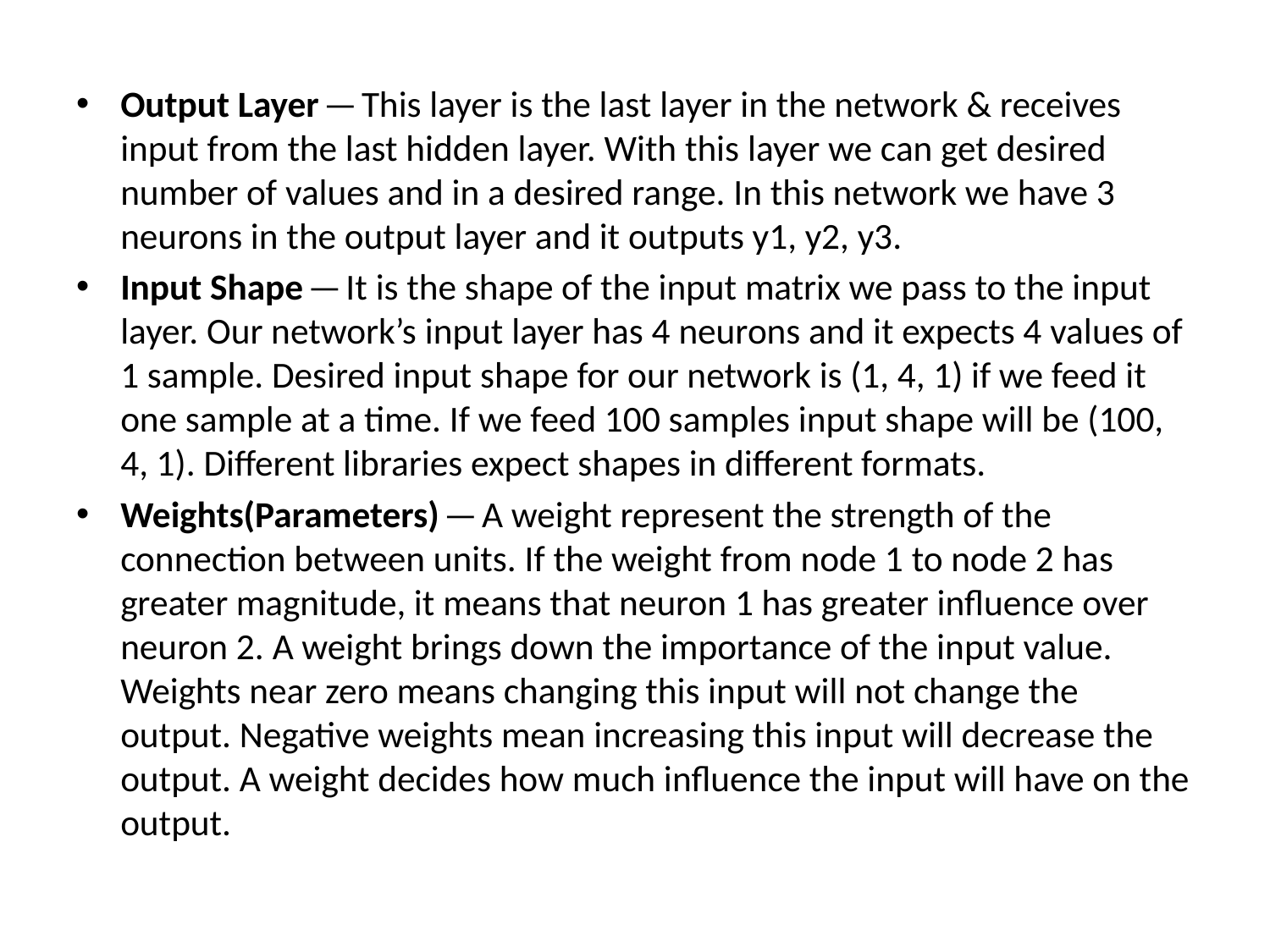

Output Layer — This layer is the last layer in the network & receives input from the last hidden layer. With this layer we can get desired number of values and in a desired range. In this network we have 3 neurons in the output layer and it outputs y1, y2, y3.
Input Shape — It is the shape of the input matrix we pass to the input layer. Our network’s input layer has 4 neurons and it expects 4 values of 1 sample. Desired input shape for our network is (1, 4, 1) if we feed it one sample at a time. If we feed 100 samples input shape will be (100, 4, 1). Different libraries expect shapes in different formats.
Weights(Parameters) — A weight represent the strength of the connection between units. If the weight from node 1 to node 2 has greater magnitude, it means that neuron 1 has greater influence over neuron 2. A weight brings down the importance of the input value. Weights near zero means changing this input will not change the output. Negative weights mean increasing this input will decrease the output. A weight decides how much influence the input will have on the output.